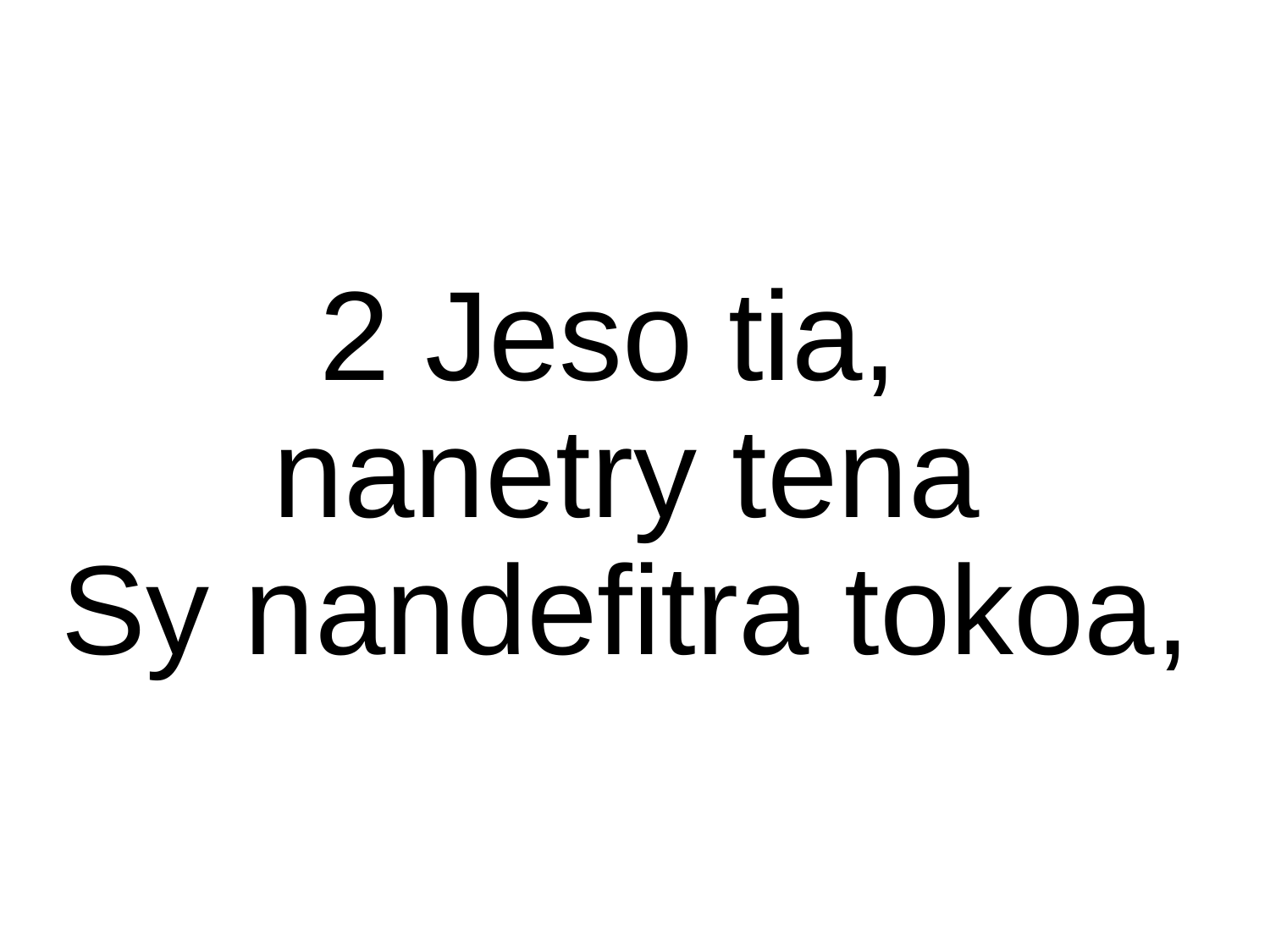

2 Jeso tia,
nanetry tena
Sy nandefitra tokoa,